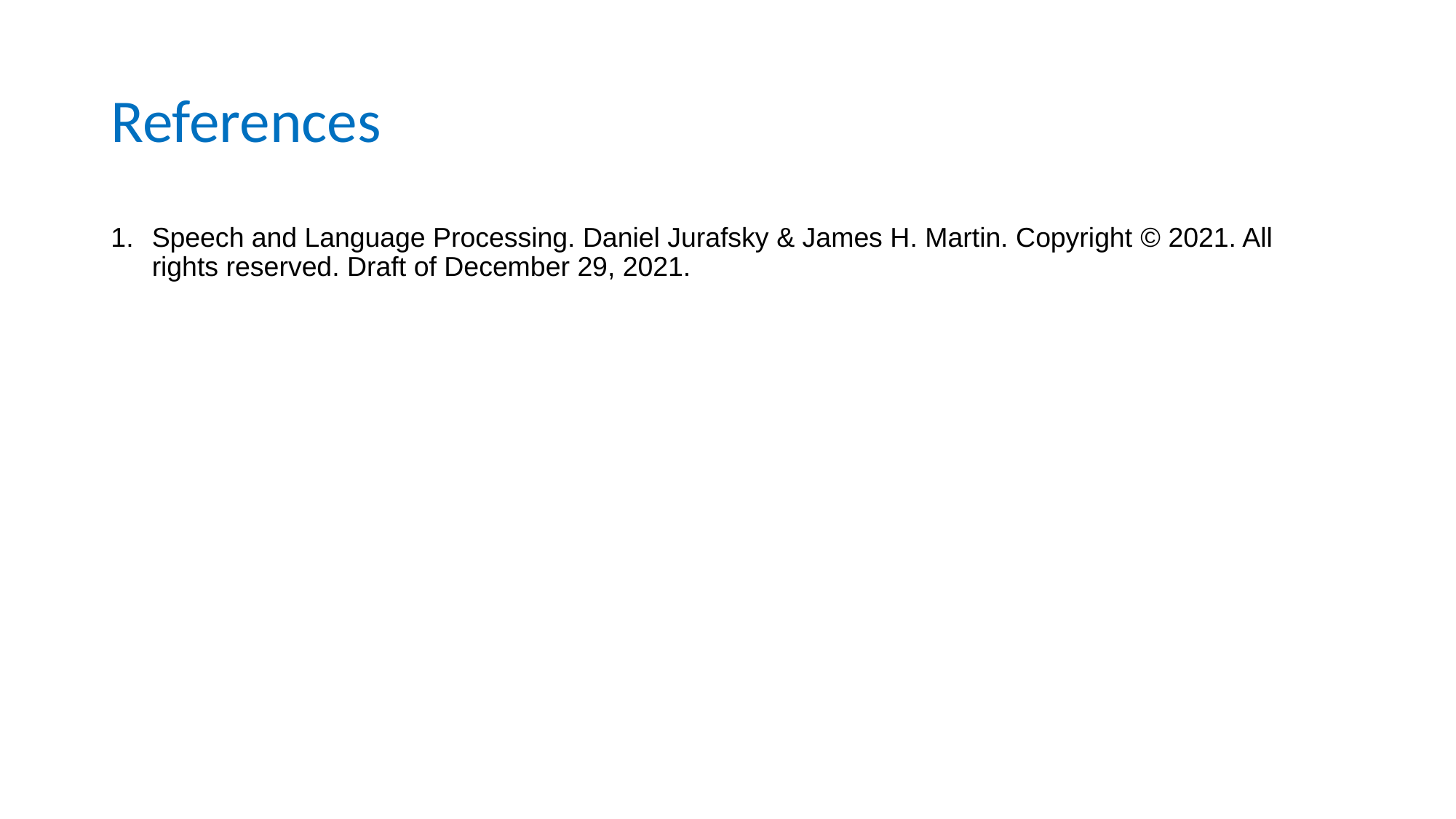

# References
Speech and Language Processing. Daniel Jurafsky & James H. Martin. Copyright © 2021. All rights reserved. Draft of December 29, 2021.